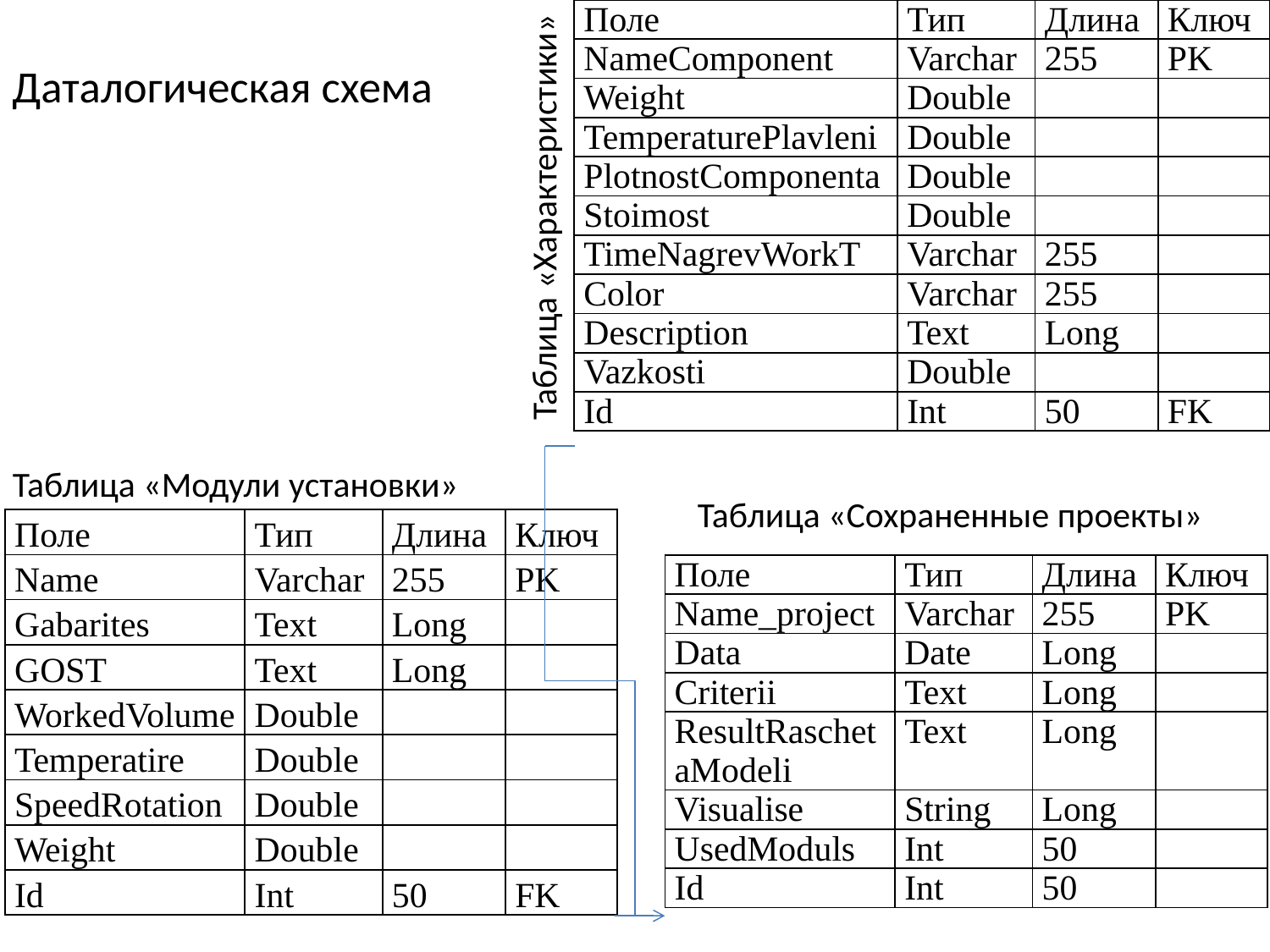

| Поле | Тип | Длина | Ключ |
| --- | --- | --- | --- |
| NameComponent | Varchar | 255 | PK |
| Weight | Double |  |  |
| TemperaturePlavleni | Double |  |  |
| PlotnostComponenta | Double |  |  |
| Stoimost | Double |  |  |
| TimeNagrevWorkT | Varchar | 255 |  |
| Color | Varchar | 255 |  |
| Description | Text | Long |  |
| Vazkosti | Double |  |  |
| Id | Int | 50 | FK |
# Даталогическая схема
Таблица «Характеристики»
Таблица «Модули установки»
Таблица «Сохраненные проекты»
| Поле | Тип | Длина | Ключ |
| --- | --- | --- | --- |
| Name | Varchar | 255 | PK |
| Gabarites | Text | Long |  |
| GOST | Text | Long |  |
| WorkedVolume | Double |  |  |
| Temperatire | Double |  |  |
| SpeedRotation | Double |  |  |
| Weight | Double |  |  |
| Id | Int | 50 | FK |
| Поле | Тип | Длина | Ключ |
| --- | --- | --- | --- |
| Name\_project | Varchar | 255 | PK |
| Data | Date | Long |  |
| Criterii | Text | Long |  |
| ResultRaschetaModeli | Text | Long |  |
| Visualise | String | Long |  |
| UsedModuls | Int | 50 |  |
| Id | Int | 50 |  |